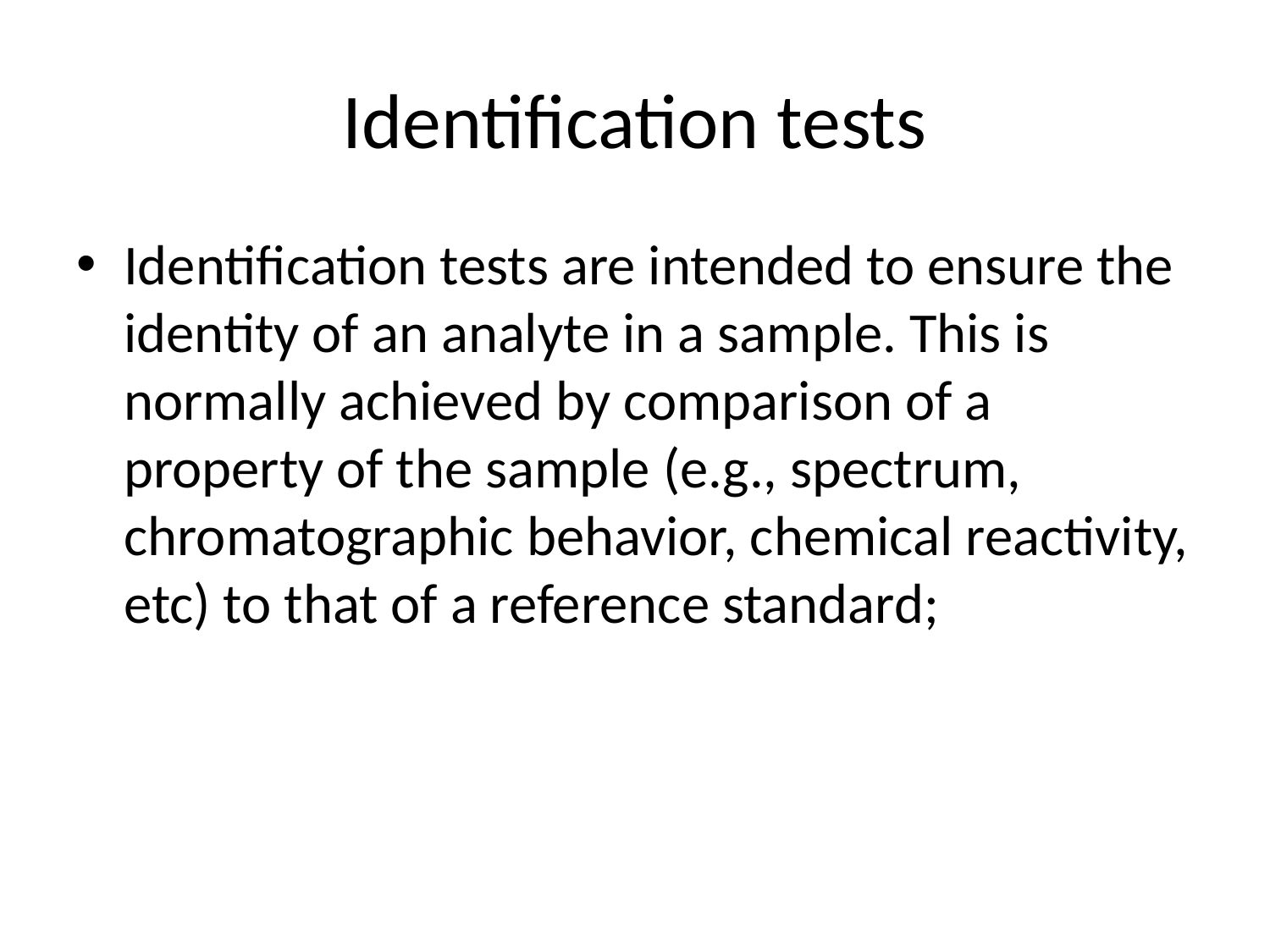

# Identification tests
Identification tests are intended to ensure the identity of an analyte in a sample. This is normally achieved by comparison of a property of the sample (e.g., spectrum, chromatographic behavior, chemical reactivity, etc) to that of a reference standard;